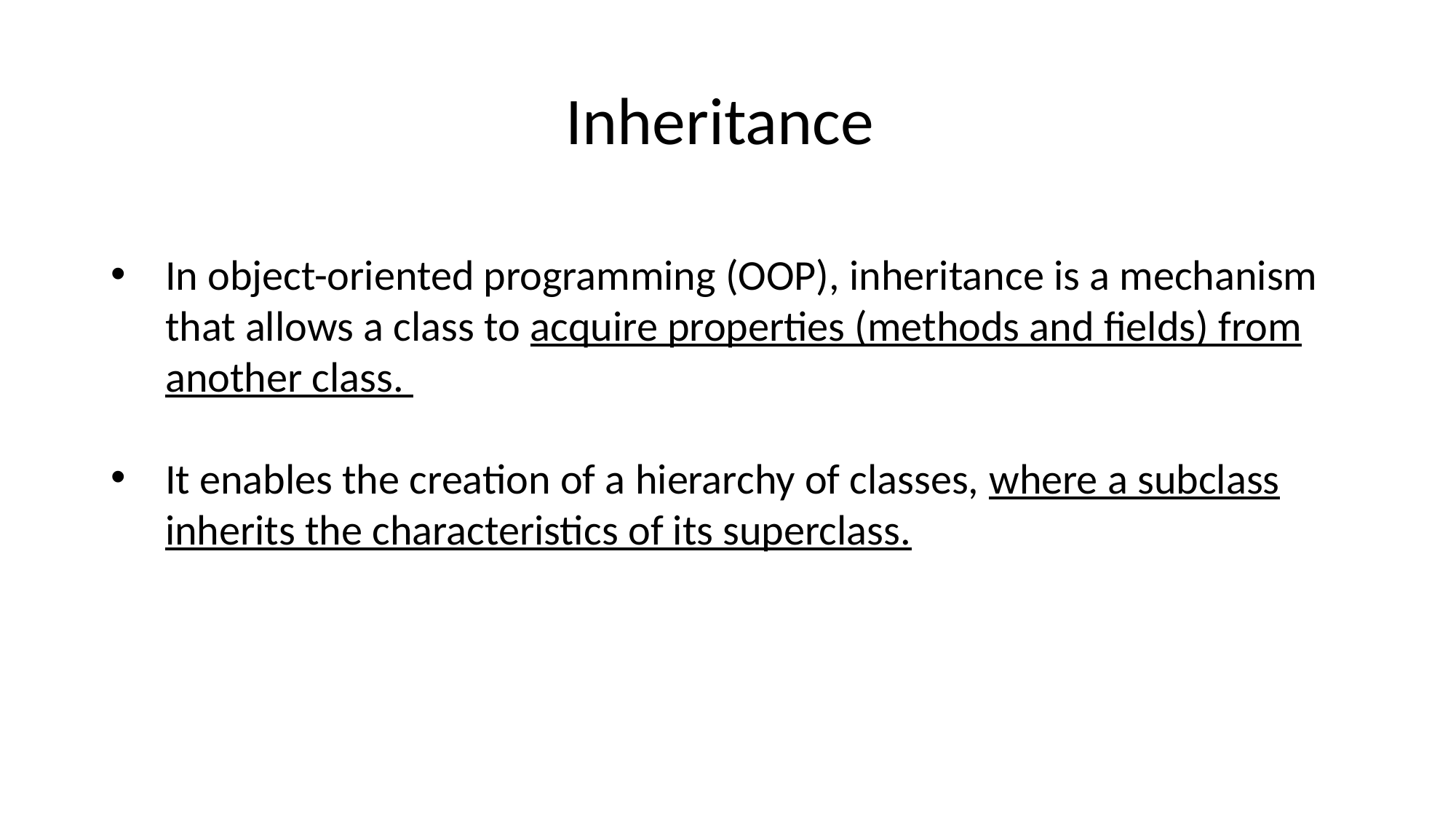

# Inheritance
In object-oriented programming (OOP), inheritance is a mechanism that allows a class to acquire properties (methods and fields) from another class.

It enables the creation of a hierarchy of classes, where a subclass inherits the characteristics of its superclass.